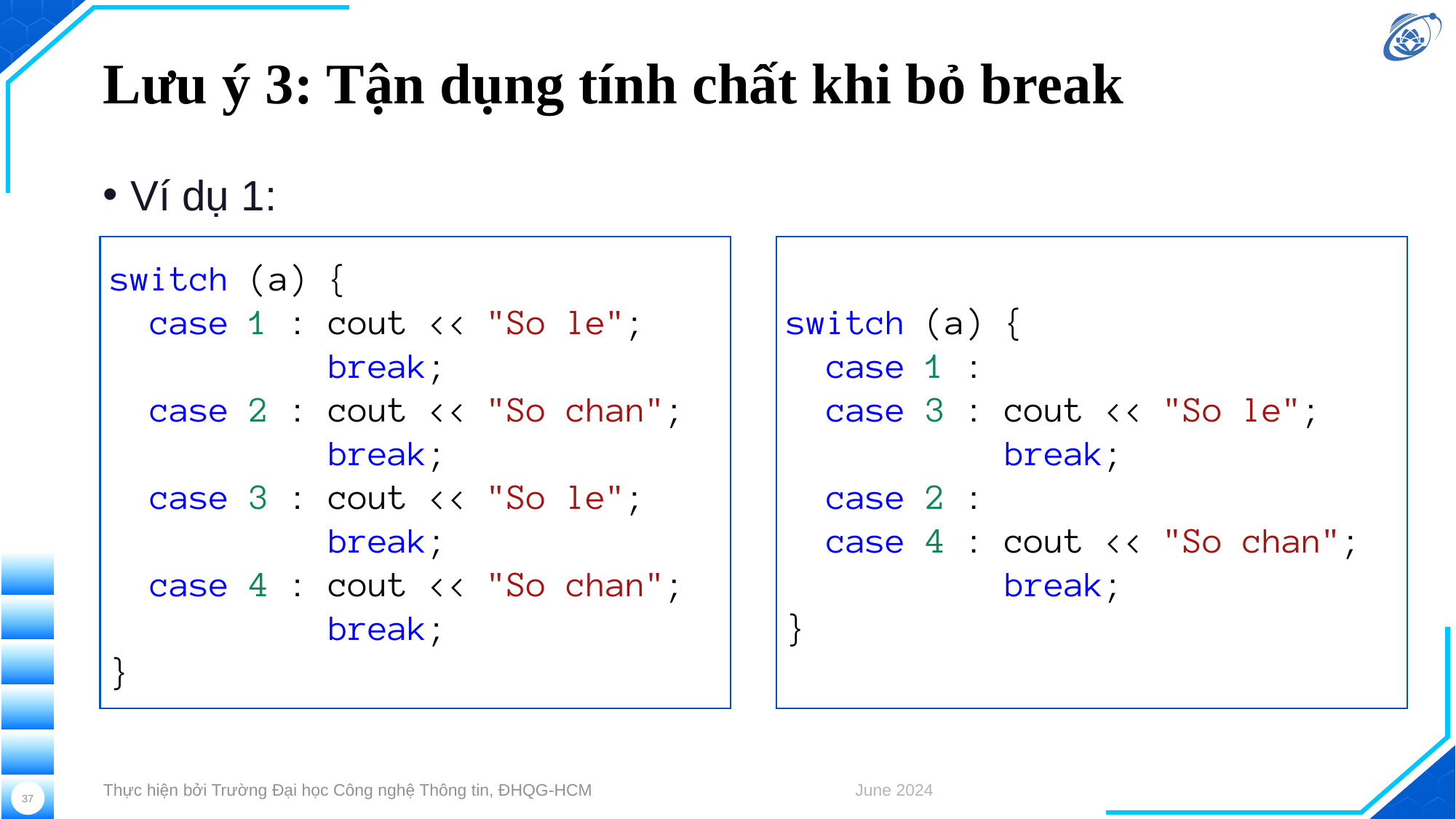

# Lưu ý 3: Tận dụng tính chất khi bỏ break
Ví dụ 1:

switch (a) {
  case 1 : cout << "So le";
           break;
  case 2 : cout << "So chan";
           break;
  case 3 : cout << "So le";
           break;
  case 4 : cout << "So chan";
           break;
}
switch (a) {
  case 1 :
  case 3 : cout << "So le";
 		break;
  case 2 :
  case 4 : cout << "So chan";
		break;
}
Thực hiện bởi Trường Đại học Công nghệ Thông tin, ĐHQG-HCM
June 2024
37